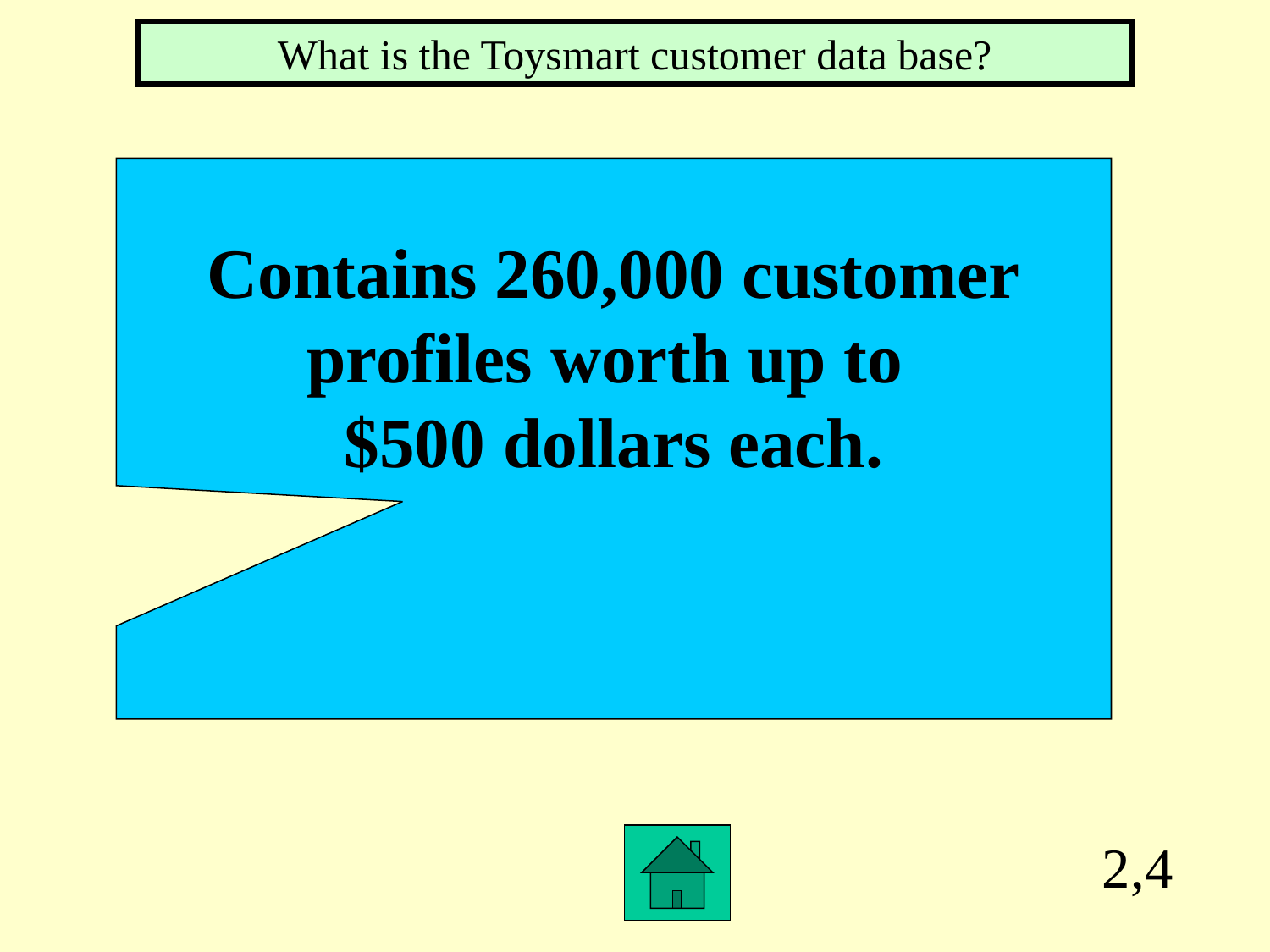

What is the Toysmart customer data base?
Contains 260,000 customer
profiles worth up to
$500 dollars each.

2,4